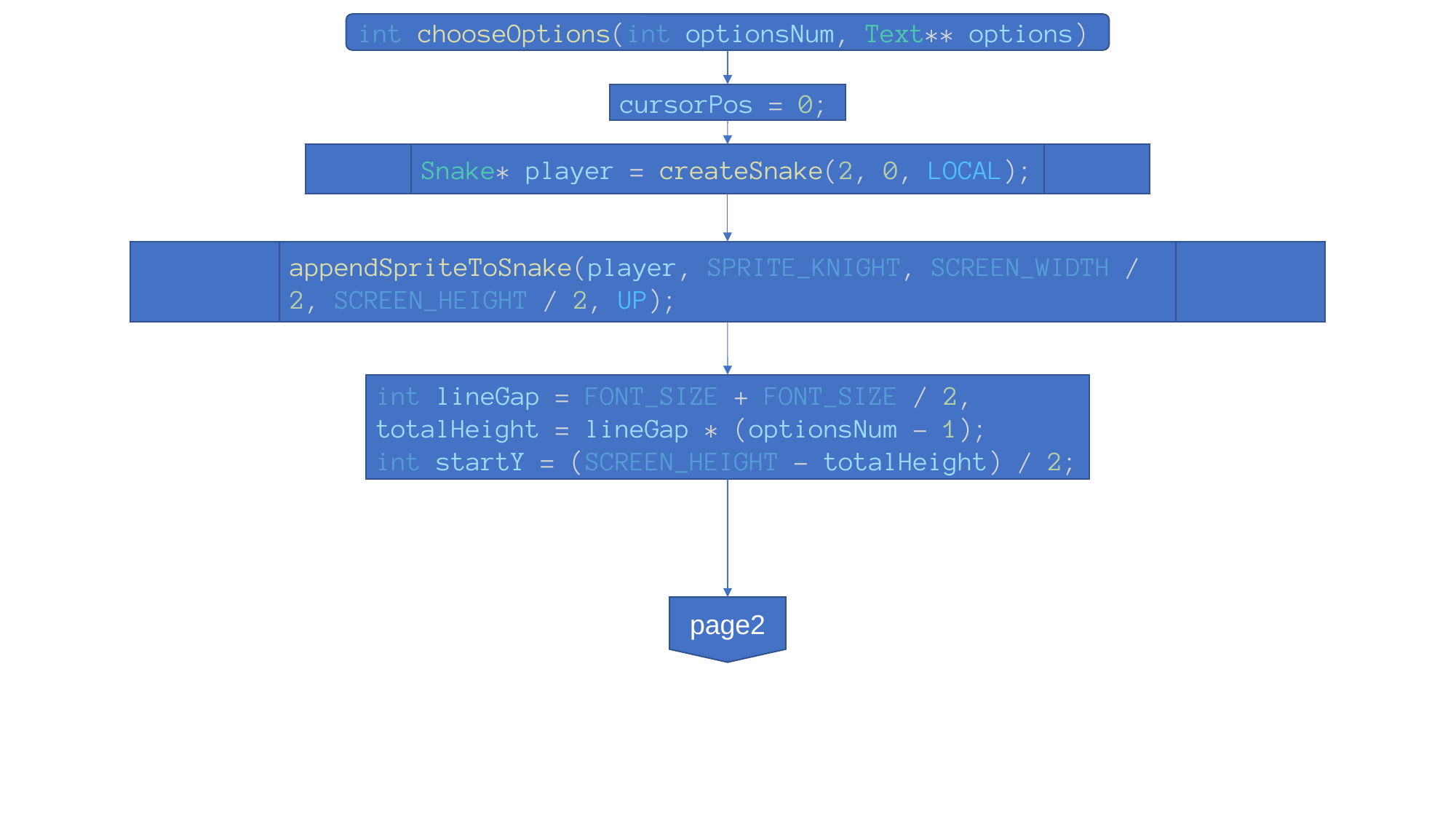

int chooseOptions(int optionsNum, Text** options)
cursorPos = 0;
Snake* player = createSnake(2, 0, LOCAL);
appendSpriteToSnake(player, SPRITE_KNIGHT, SCREEN_WIDTH / 2, SCREEN_HEIGHT / 2, UP);
int lineGap = FONT_SIZE + FONT_SIZE / 2,
totalHeight = lineGap * (optionsNum - 1);
int startY = (SCREEN_HEIGHT - totalHeight) / 2;
page2